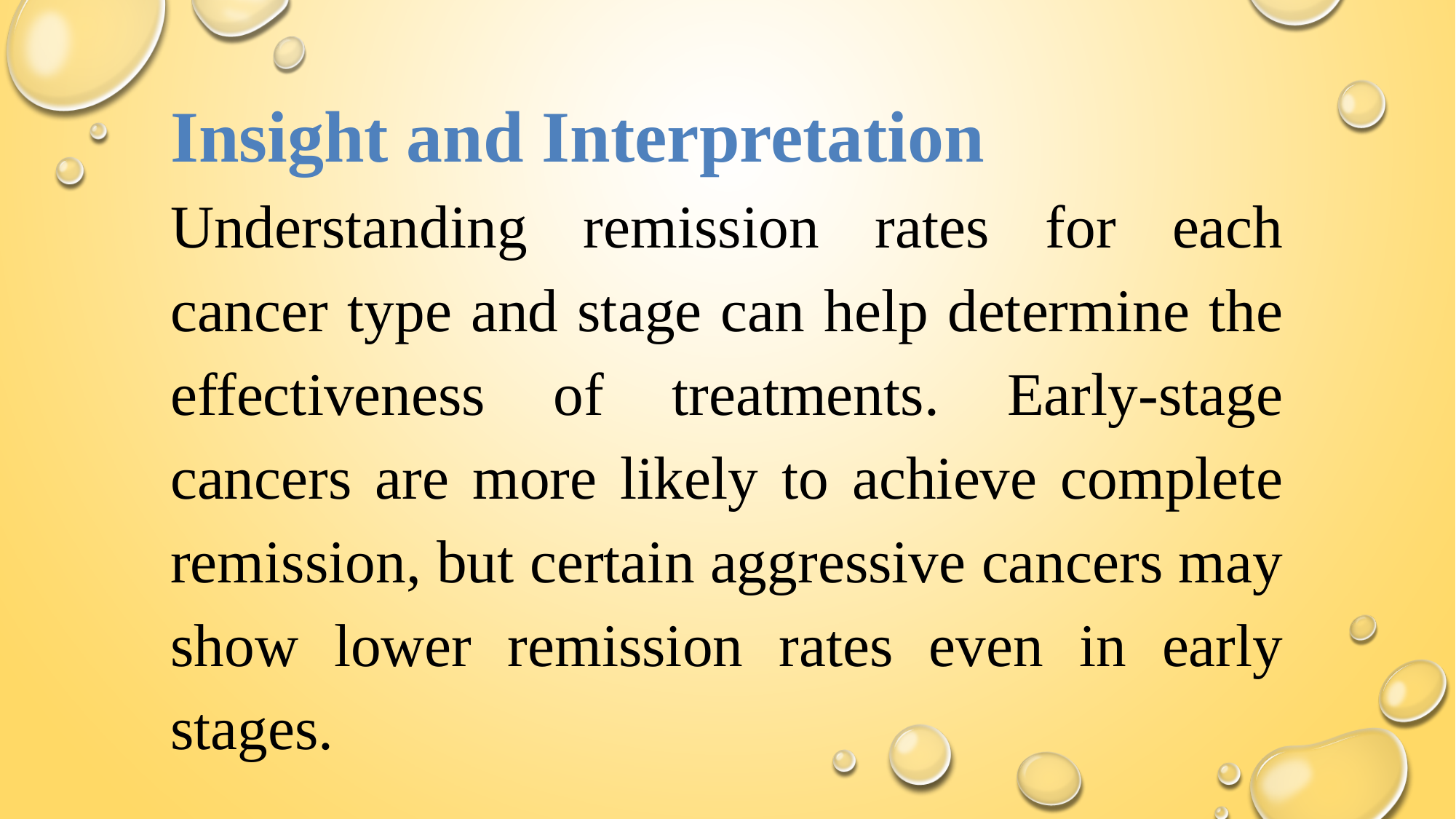

Insight and Interpretation
Understanding remission rates for each cancer type and stage can help determine the effectiveness of treatments. Early-stage cancers are more likely to achieve complete remission, but certain aggressive cancers may show lower remission rates even in early stages.